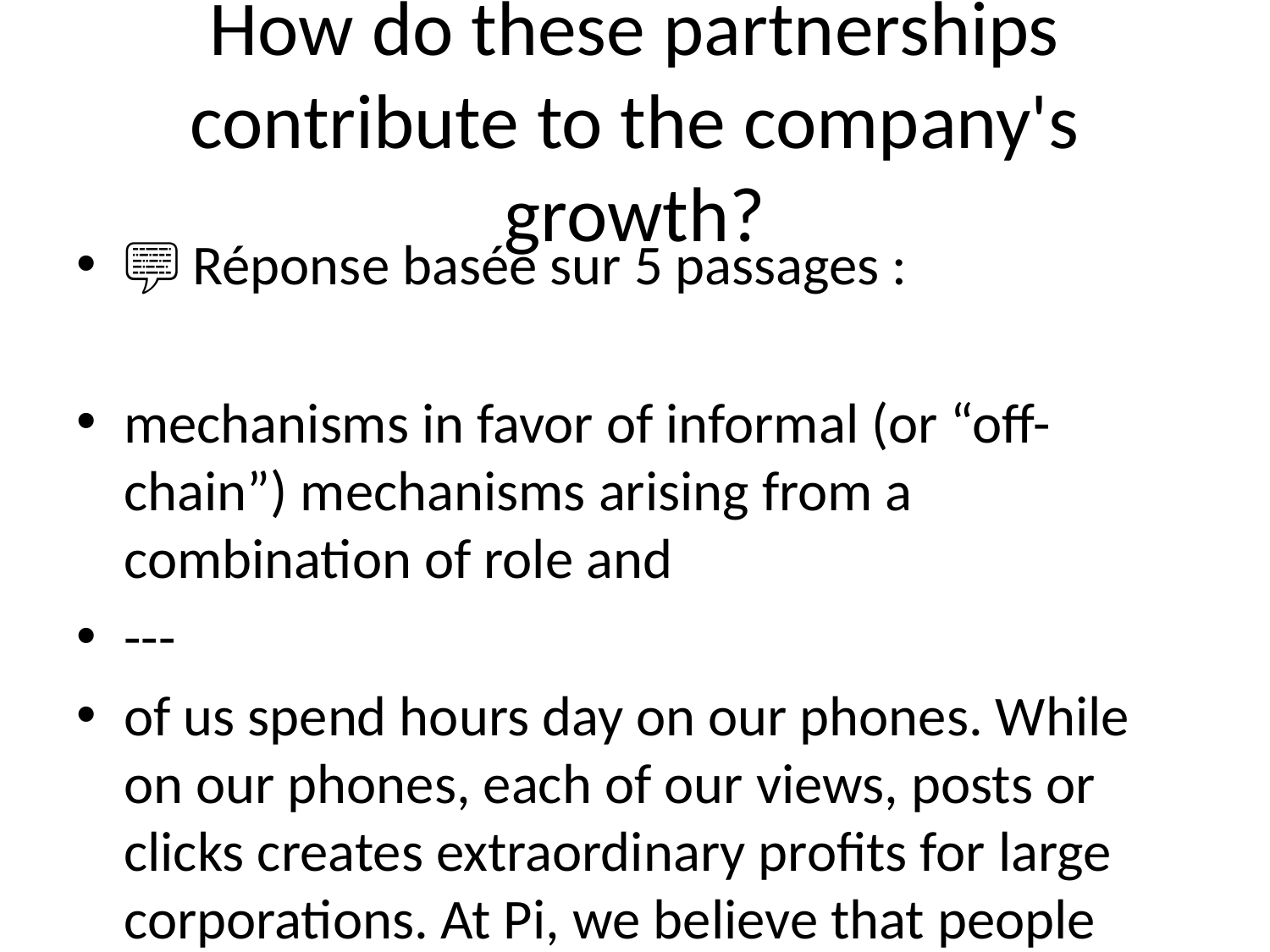

# How do these partnerships contribute to the company's growth?
💬 Réponse basée sur 5 passages :

mechanisms in favor of informal (or “off-chain”) mechanisms arising from a combination of role and
---
of us spend hours day on our phones. While on our phones, each of our views, posts or clicks creates extraordinary profits for large corporations. At Pi, we believe that people have the right to capture value created from their resources. We all know that we can do more together than we can alone. On today’s web, massive corporations like Google, Amazon, Facebook have immense leverage against individual consumers. As a result, they are able to capture the lionshare of value created by individual consumers on the web. Pi levels the playing field by allowing its members to pool their collective resources so they can get a share of the value that they create. The graphic below is the Pi Stack, where we see particularly promising opportunities for helping our members capture value. Below, we go into each of these areas in more detail. Introducing the Pi Stack - Unleashing underutilized resources Pi Ledger And Shared Trust Graph - Scaling Trust Across The Web One of the biggest challenges on the internet is knowing who to trust. Today, we rely on the rating systems of providers such as Amazon, eBay, Yelp, to know who we can transact with on the internet. Despite the fact that we, customers, do the hard work of rating and reviewing our peers, these internet intermediaries capture the lionshare of the value created this work. Pi’s consensus algorithm, described above, creates a native trust layer that scales trust on the web without intermediaries. While the value of just one individual’s Security Circle is small, the aggregate of our individual security circles build a global “trust graph” that help people understand who on the Pi Network can be trusted. The Pi Network’s global trust graph will facilitate transactions between strangers that would not have otherwise been possible.
---
structure.
---
of the Pi Network will also be able to offer skills and services via their virtual storefronts. For example, a member of the Pi Network could offer their programming or design skills on the Pi marketplace. Overtime, the value of Pi will be supported by a growing basket of goods and services. Pi’s Decentralized App Store - Lowering The Barrier Of Entry For Creators The Pi Network’s shared currency, trust graph, and marketplace will be the soil for a broader ecosystem of decentralized applications. Today, anyone that wants to start an application needs to bootstrap its technical infrastructure and community from scratch. Pi’s decentralized applications store will allow Dapp developers to leverage Pi’s existing infrastructure as well as the shared resources of the community and users. Entrepreneurs and developers can propose new Dapps to the community with requests for access to the network’s shared resources. Pi will also build its Dapps with some degree of interoperability so that Dapps are able to reference data, assets, and processes in other decentralized applications.
---
Trust is the foundation of any successful monetary system. One of the most important factors